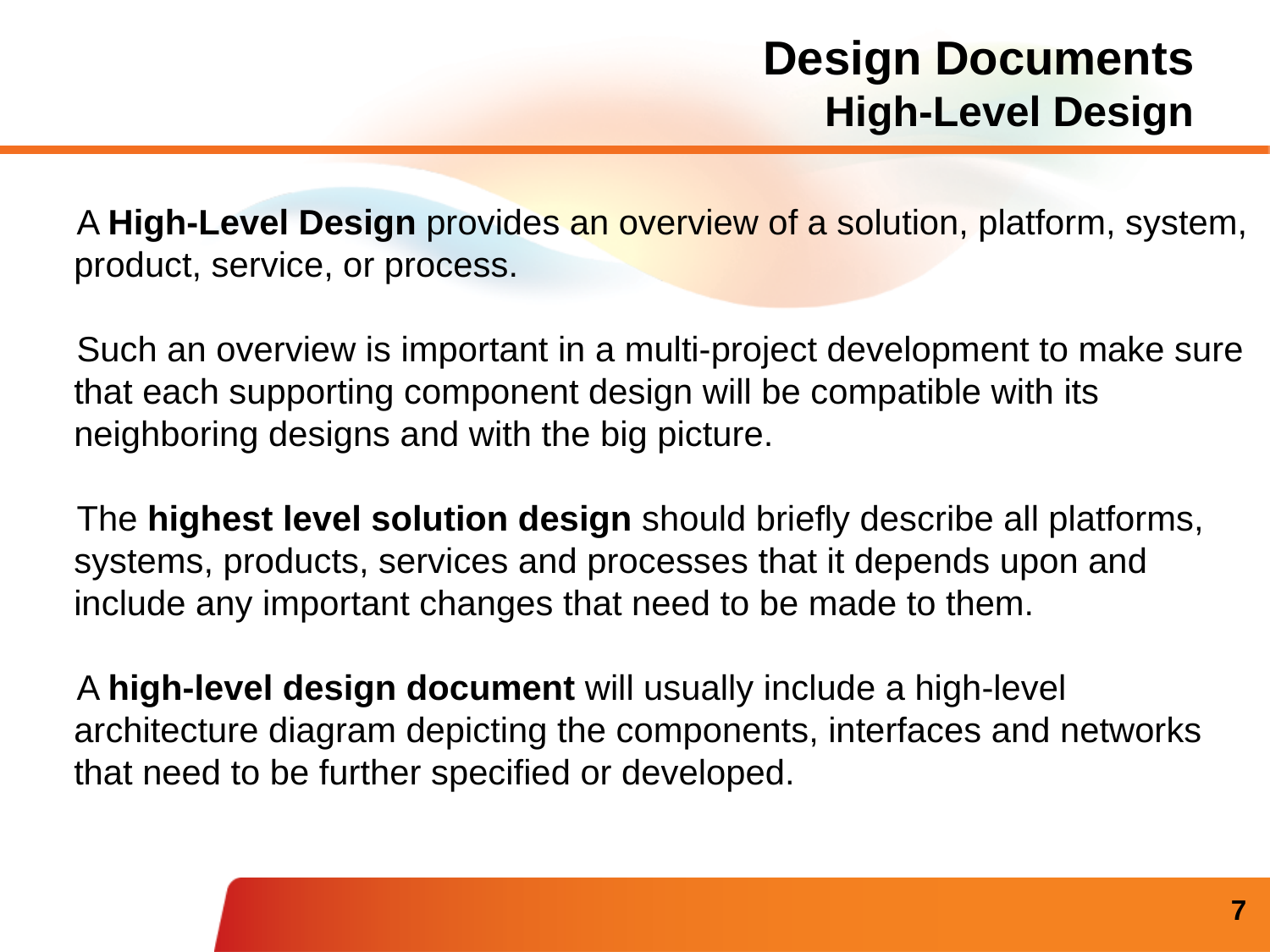

Design Documents
High-Level Design
A High-Level Design provides an overview of a solution, platform, system, product, service, or process.

Such an overview is important in a multi-project development to make sure that each supporting component design will be compatible with its neighboring designs and with the big picture.

The highest level solution design should briefly describe all platforms, systems, products, services and processes that it depends upon and include any important changes that need to be made to them.

A high-level design document will usually include a high-level architecture diagram depicting the components, interfaces and networks that need to be further specified or developed.